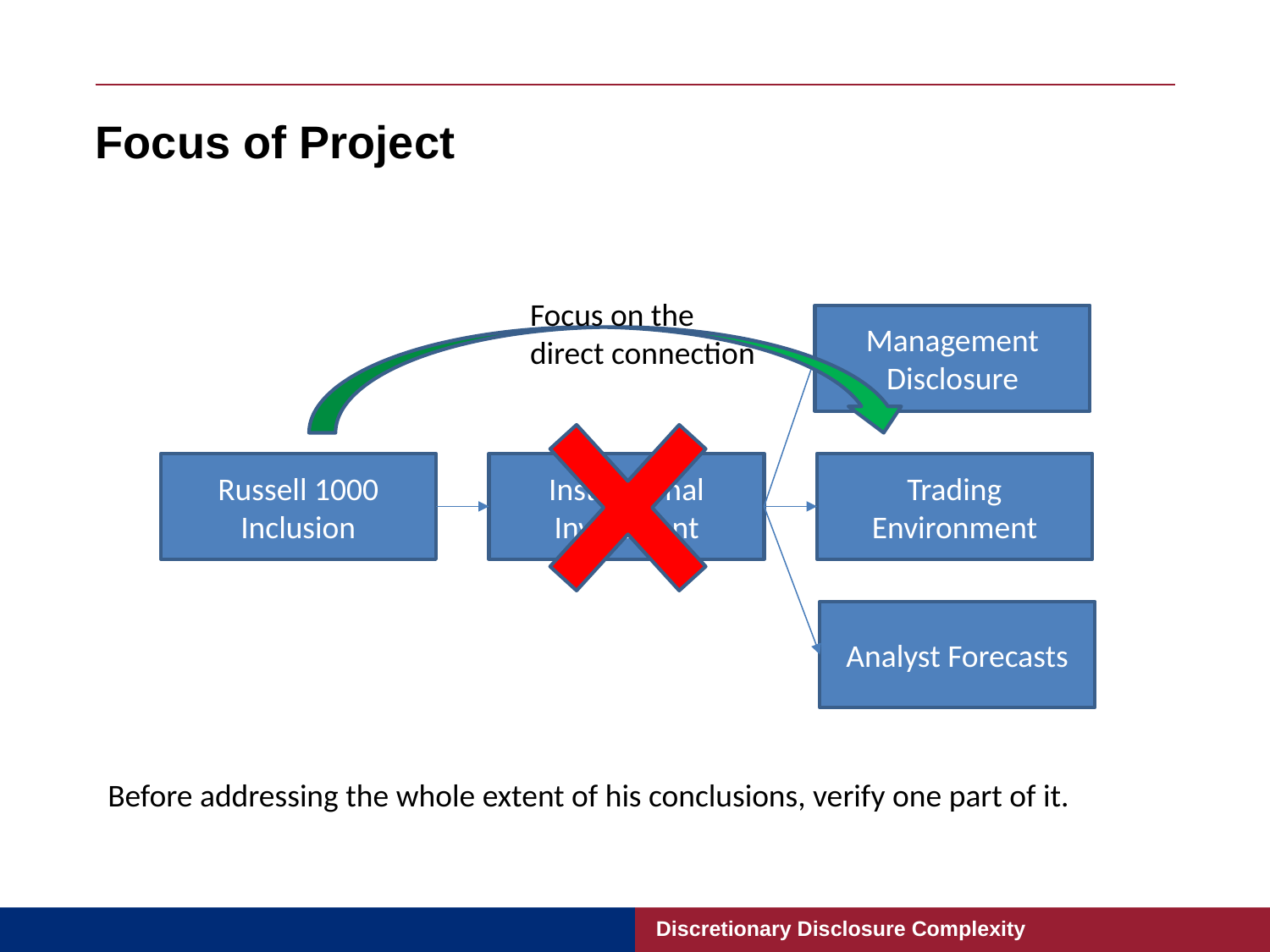

# Focus of Project
Focus on the direct connection
Management Disclosure

Russell 1000 Inclusion
Institutional Investment
Trading Environment
Analyst Forecasts
Before addressing the whole extent of his conclusions, verify one part of it.
Discretionary Disclosure Complexity